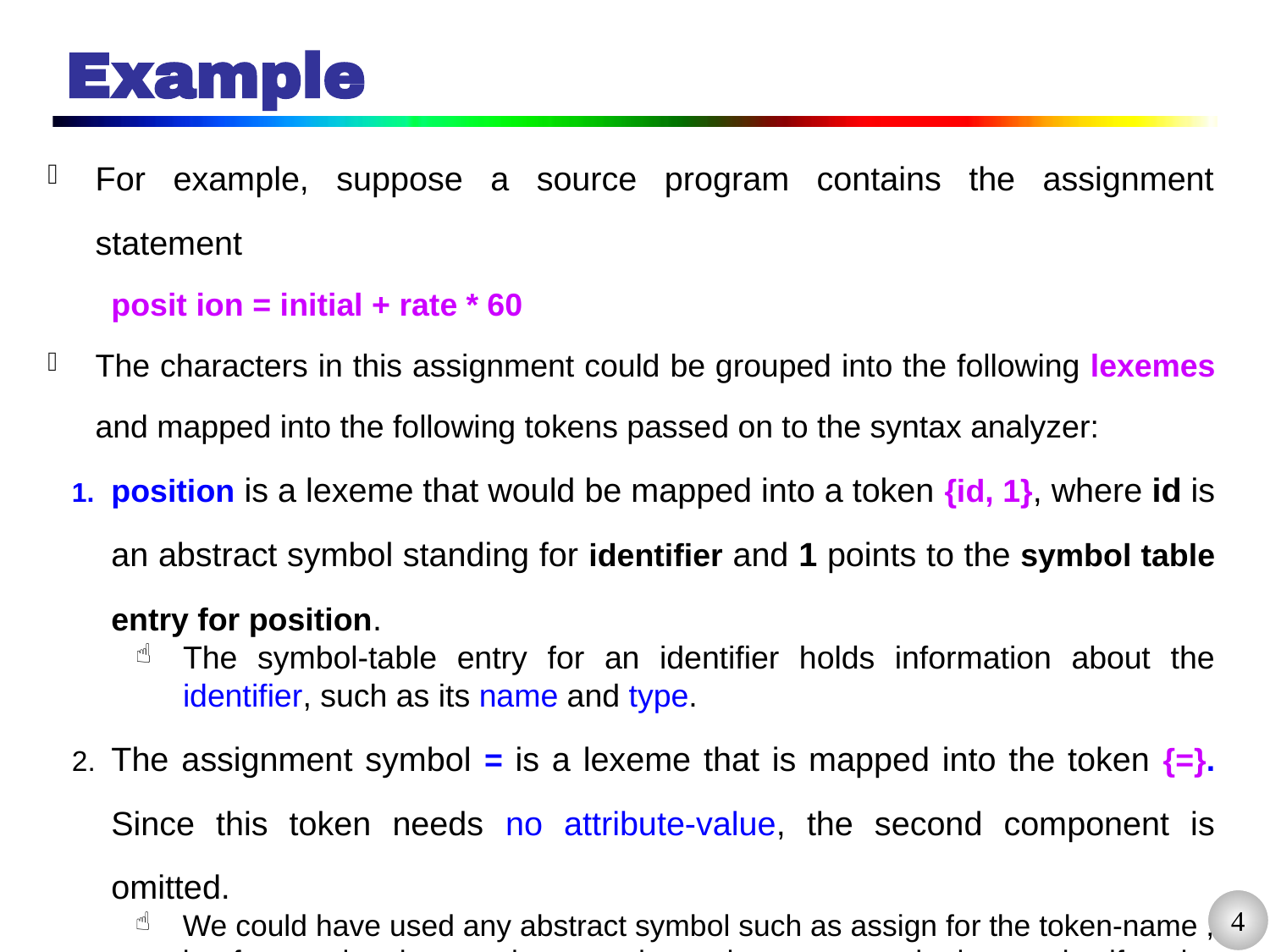

# Example
For example, suppose a source program contains the assignment statement
posit ion = initial + rate * 60
The characters in this assignment could be grouped into the following lexemes and mapped into the following tokens passed on to the syntax analyzer:
position is a lexeme that would be mapped into a token {id, 1}, where id is an abstract symbol standing for identifier and 1 points to the symbol table entry for position.
The symbol-table entry for an identifier holds information about the identifier, such as its name and type.
The assignment symbol = is a lexeme that is mapped into the token {=}. Since this token needs no attribute-value, the second component is omitted.
We could have used any abstract symbol such as assign for the token-name , but for notational convenience we have chosen to use the lexeme itself as the name of the abstract symbol.
initial is a lexeme that is mapped into the token {id, 2} , where 2 points to the symbol-table entry for initial .